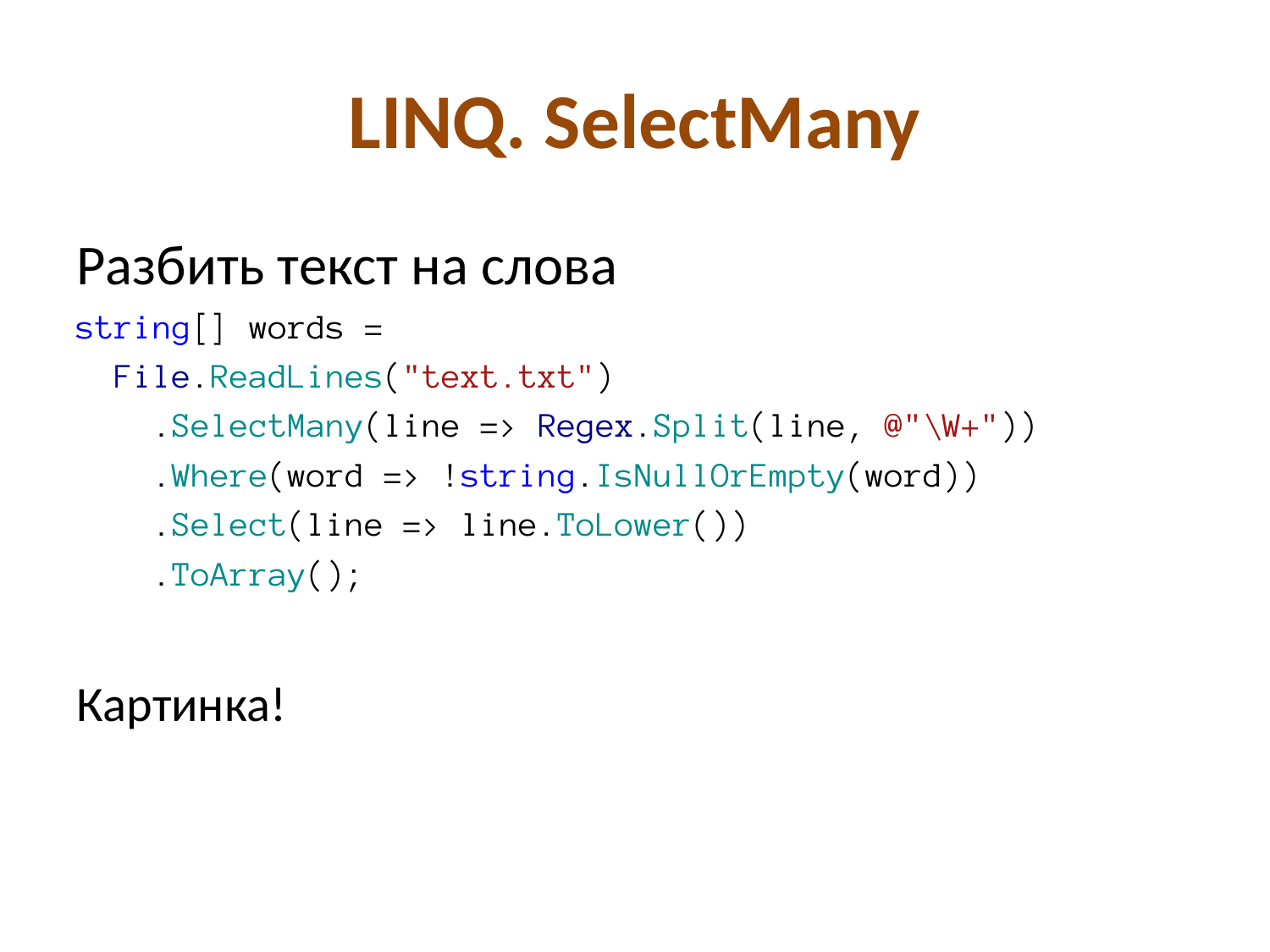

# LINQ. SelectMany
Разбить текст на слова
string[] words =
  File.ReadLines("text.txt")
    .SelectMany(line => Regex.Split(line, @"\W+"))
    .Where(word => !string.IsNullOrEmpty(word))
    .Select(line => line.ToLower())
    .ToArray();

Картинка!